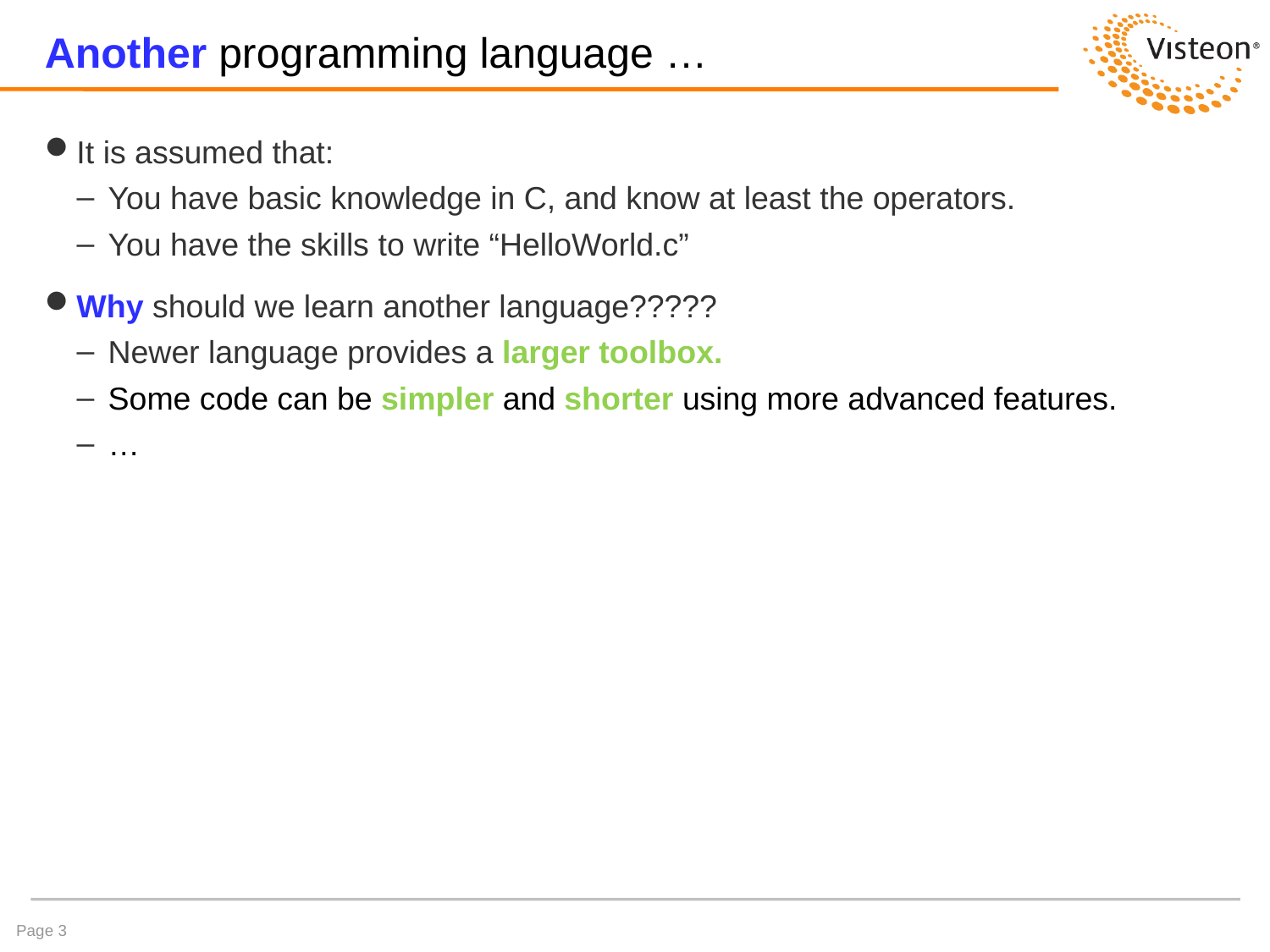

# Another programming language …
It is assumed that:
You have basic knowledge in C, and know at least the operators.
You have the skills to write “HelloWorld.c”
Why should we learn another language?????
Newer language provides a larger toolbox.
Some code can be simpler and shorter using more advanced features.
…
Page 3